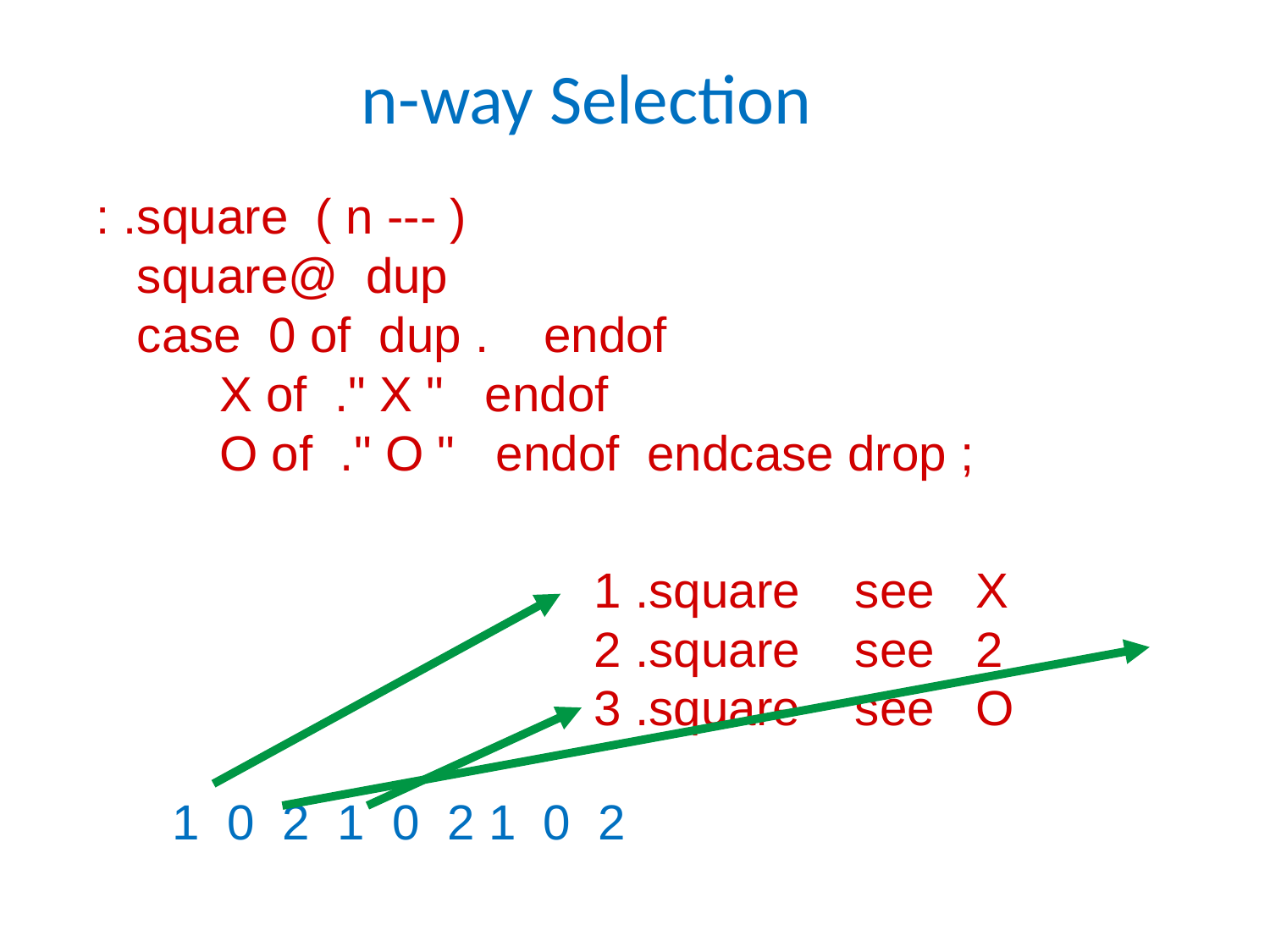

n-way Selection
: .square  ( n --- )
   square@  dup
   case  0 of  dup .    endof
         X of  ." X "   endof
         O of  ." O "   endof  endcase drop ;
1 .square    see   X
2 .square    see   2
3 .square    see   O
  1  0  2  1  0  2 1  0  2